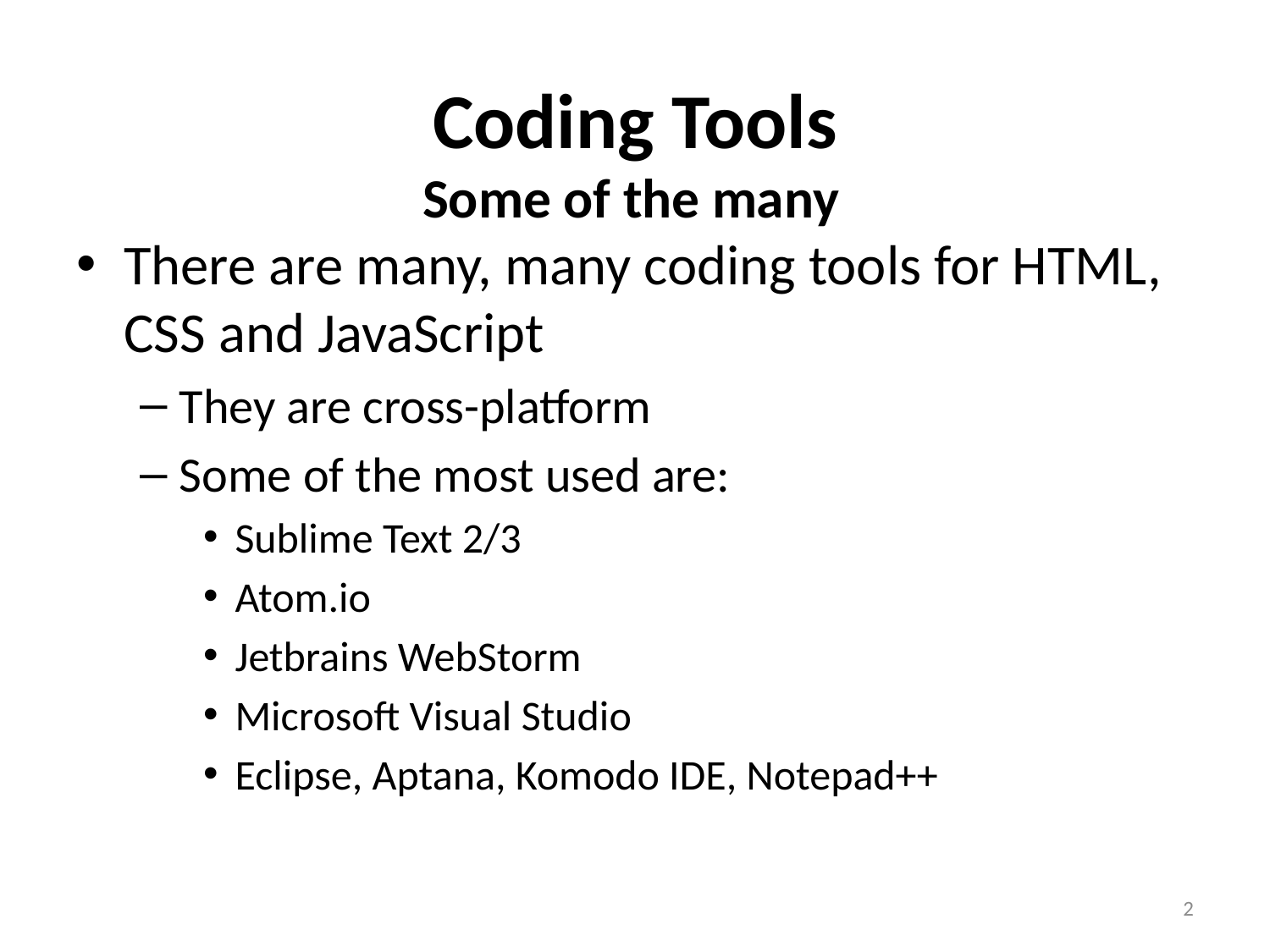

# Coding Tools
Some of the many
There are many, many coding tools for HTML, CSS and JavaScript
They are cross-platform
Some of the most used are:
Sublime Text 2/3
Atom.io
Jetbrains WebStorm
Microsoft Visual Studio
Eclipse, Aptana, Komodo IDE, Notepad++
2